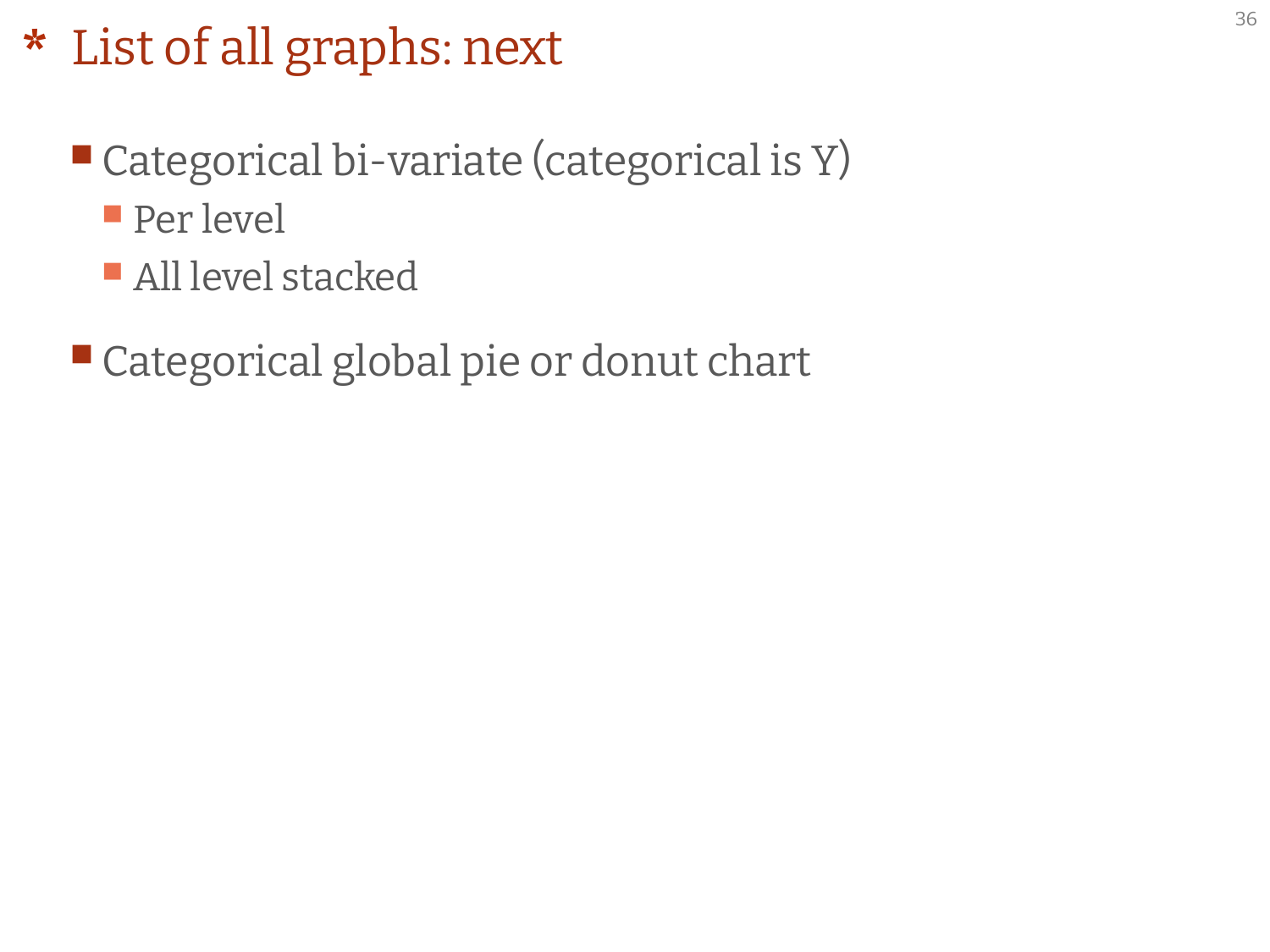

# List of all graphs: next
Categorical bi-variate (categorical is Y)
Per level
All level stacked
Categorical global pie or donut chart